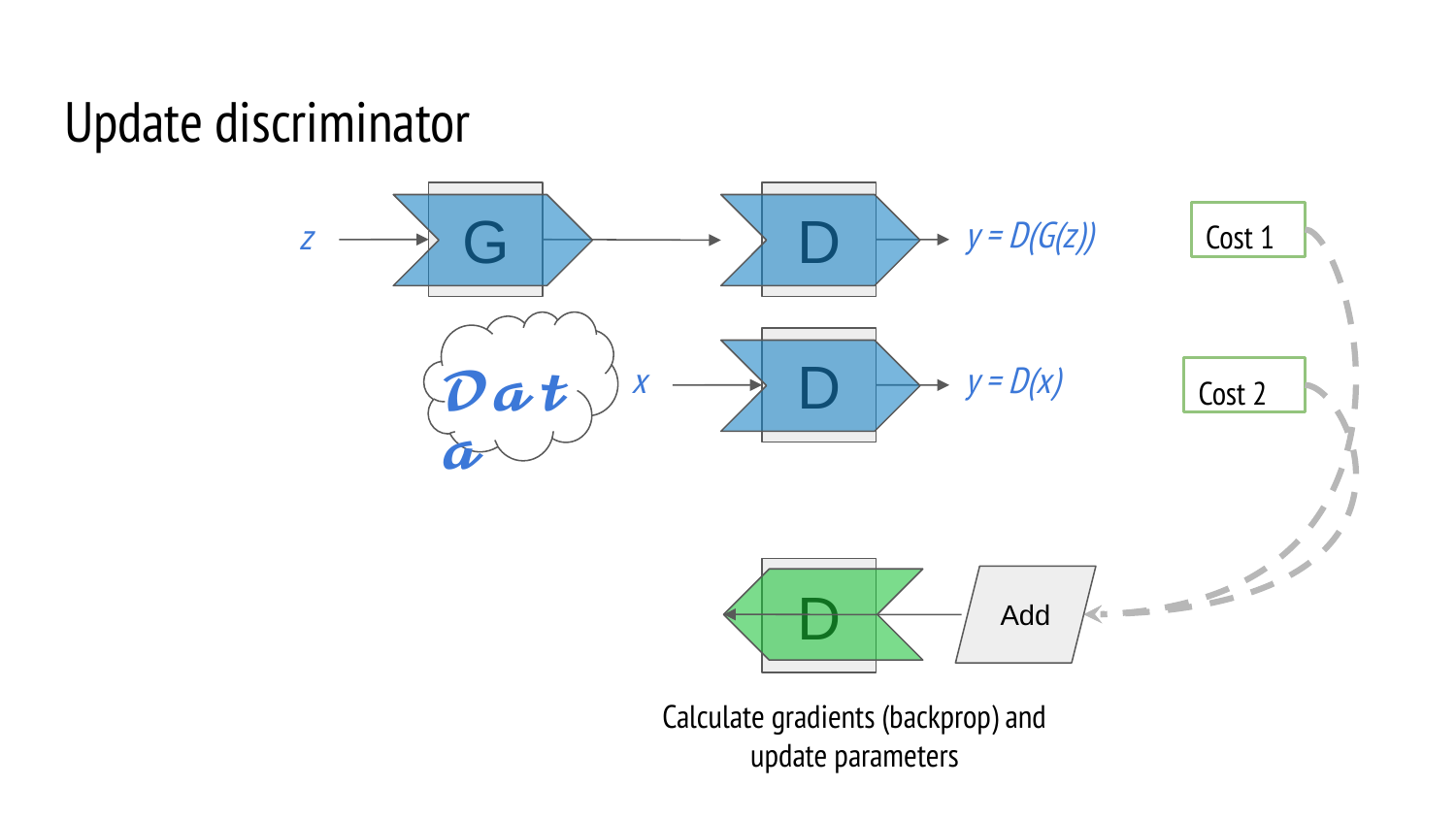

# Update discriminator
G
D

y = D(G(z))
z
Cost 1

D

y = D(x)
x
𝓓𝓪𝓽𝓪
Cost 2
D
Add

Calculate gradients (backprop) and update parameters